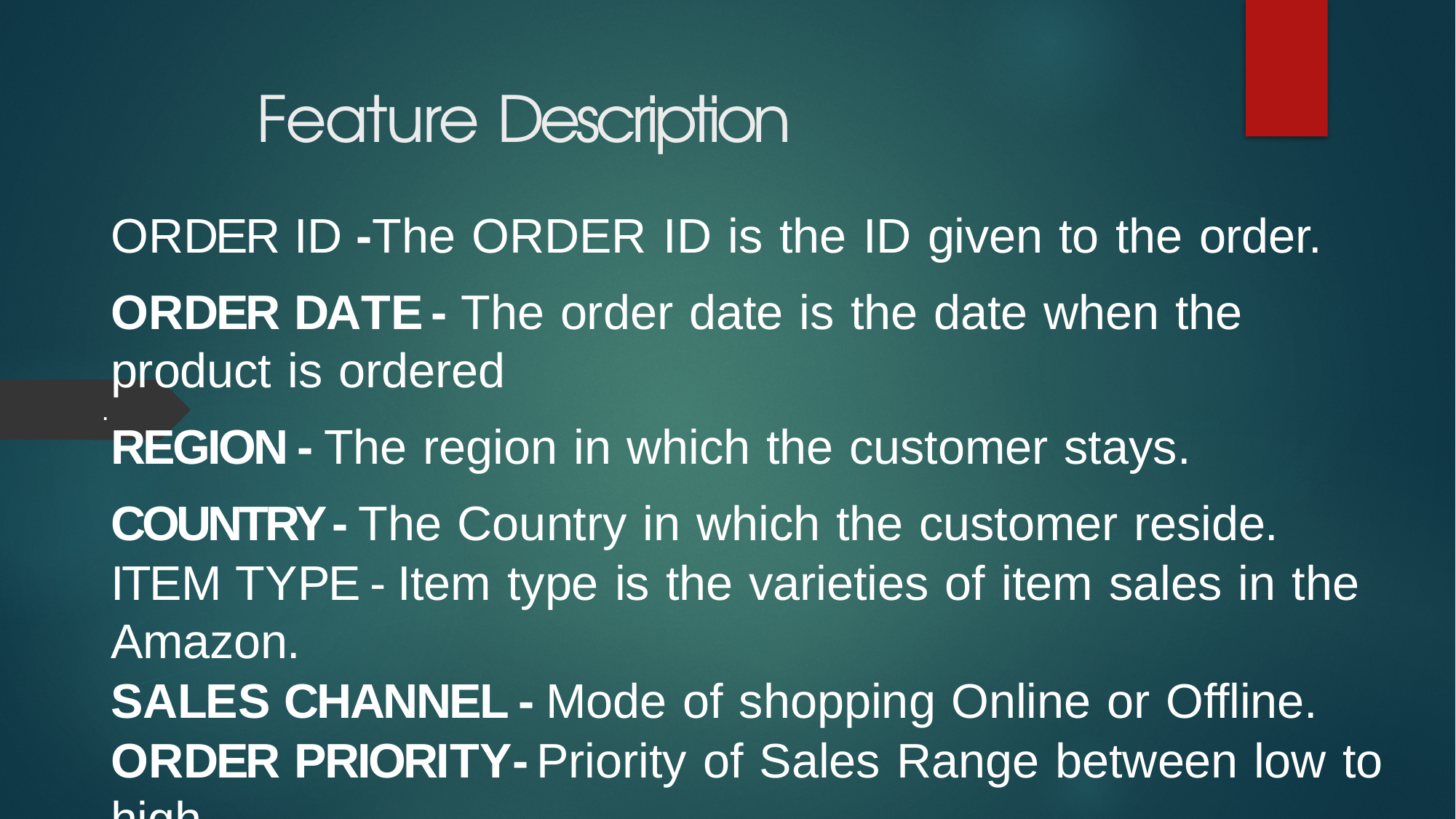

# Feature Description
ORDER ID -The ORDER ID is the ID given to the order.
ORDER DATE - The order date is the date when the product is ordered
REGION - The region in which the customer stays.
COUNTRY - The Country in which the customer reside.
ITEM TYPE - Item type is the varieties of item sales in the Amazon.
SALES CHANNEL - Mode of shopping Online or Offline.
ORDER PRIORITY - Priority of Sales Range between low to high
SHIP DATE - Ship date when the product is dispatched.
UNIT SOLD - Number of unit sold per product

.